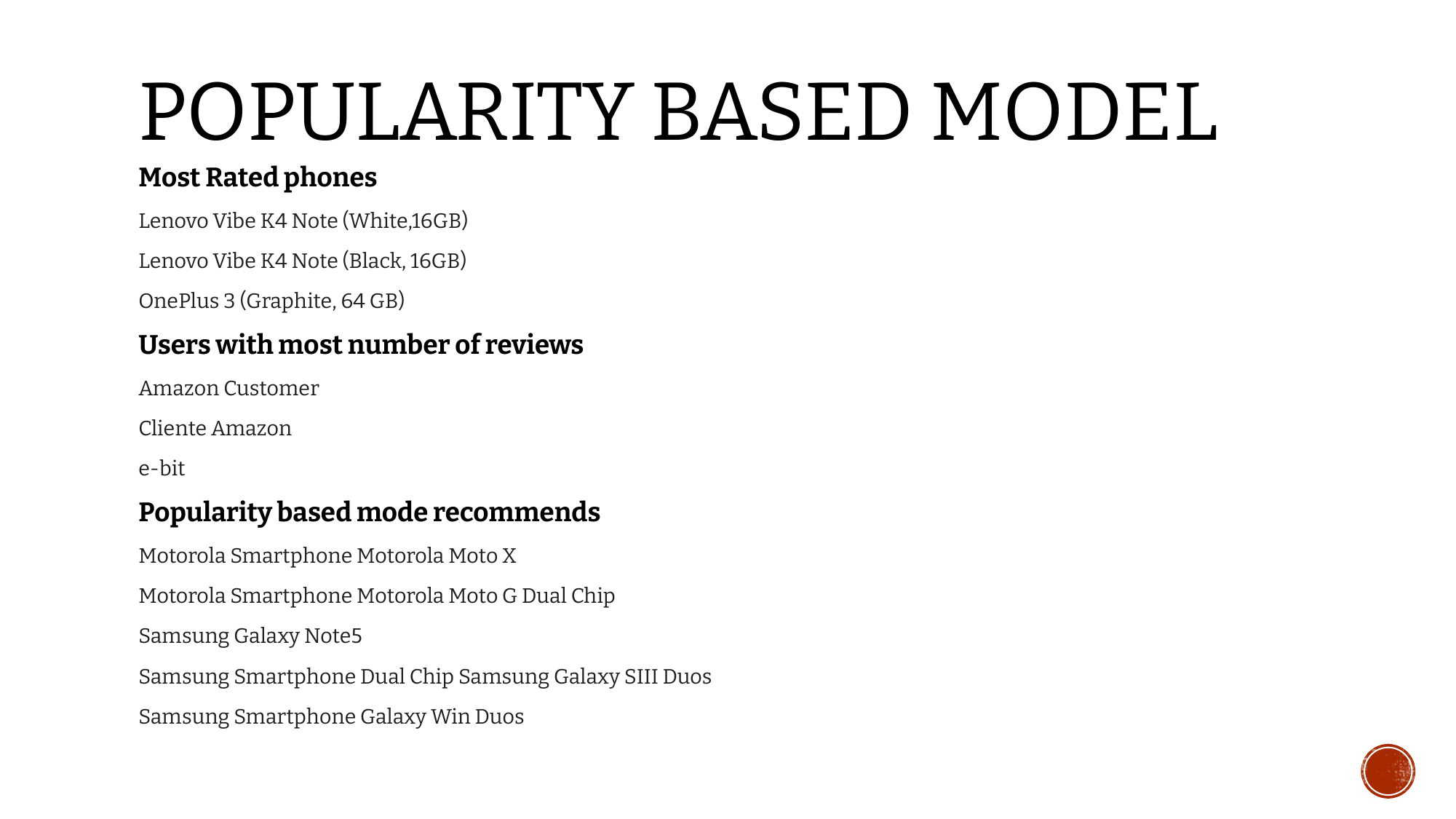

# Popularity BASED MODEL
Most Rated phones
Lenovo Vibe K4 Note (White,16GB)
Lenovo Vibe K4 Note (Black, 16GB)
OnePlus 3 (Graphite, 64 GB)
Users with most number of reviews
Amazon Customer
Cliente Amazon
e-bit
Popularity based mode recommends
Motorola Smartphone Motorola Moto X
Motorola Smartphone Motorola Moto G Dual Chip
Samsung Galaxy Note5
Samsung Smartphone Dual Chip Samsung Galaxy SIII Duos
Samsung Smartphone Galaxy Win Duos